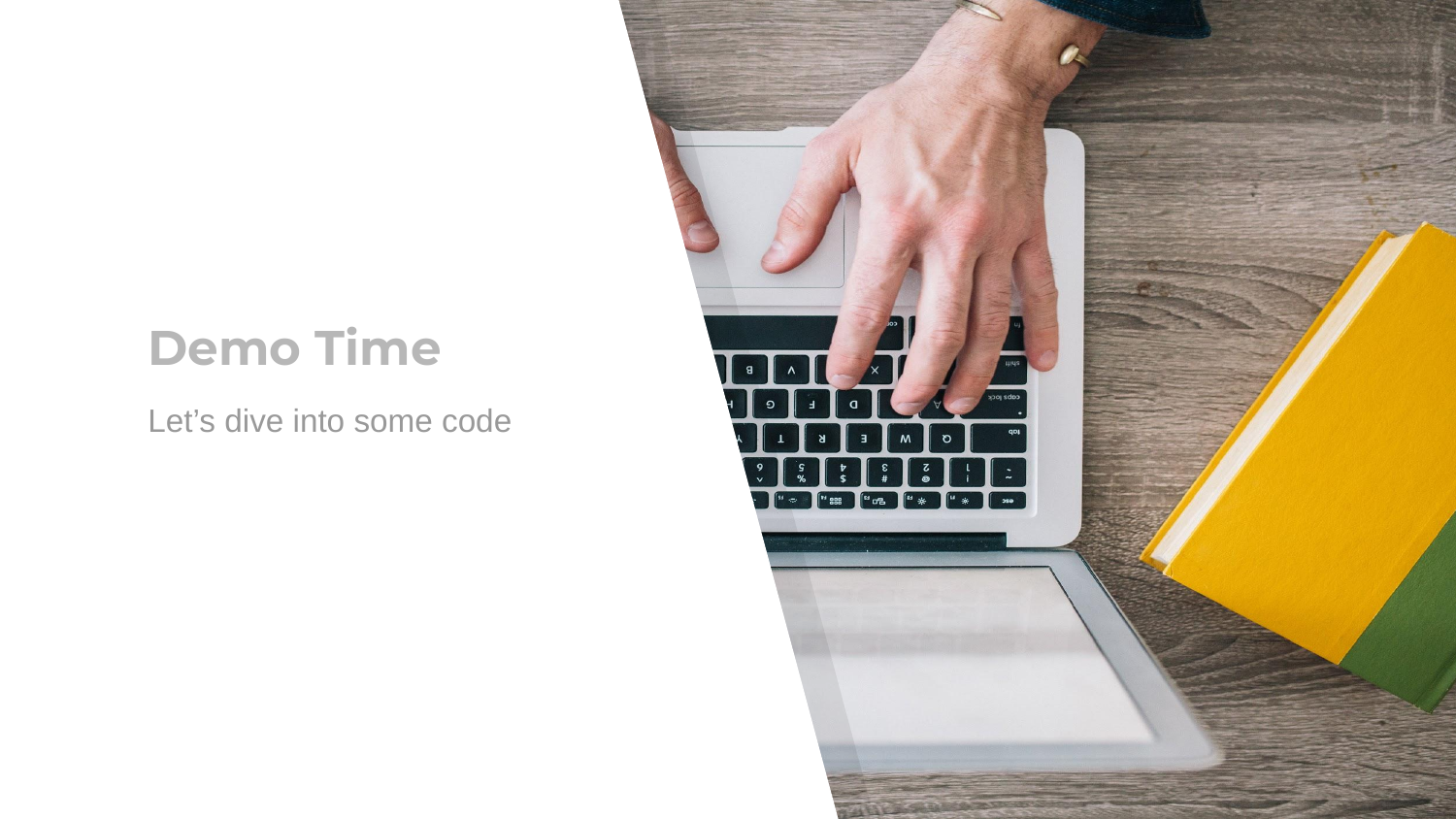

# Demo Time
Let’s dive into some code